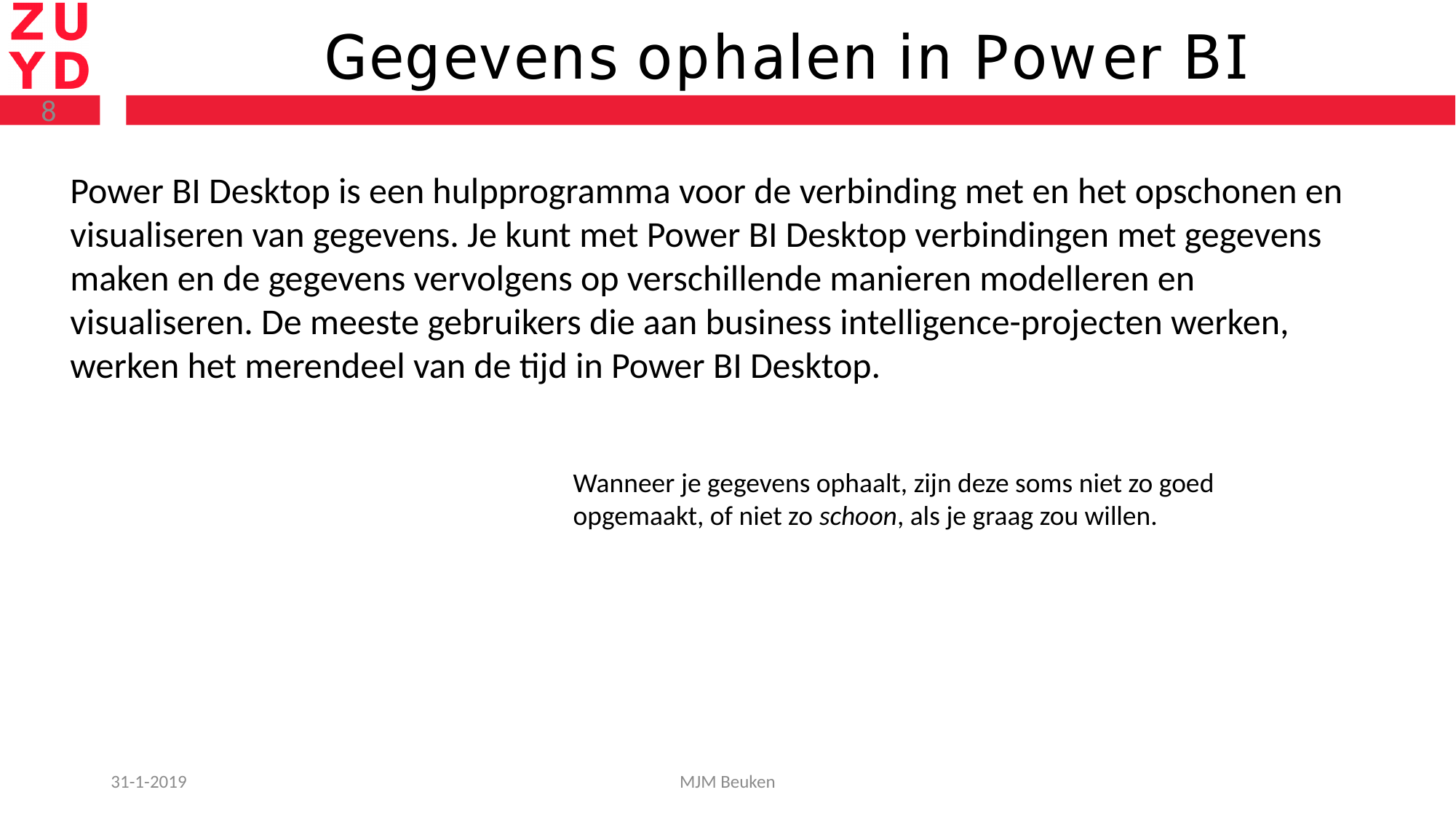

# Gegevens ophalen in Power BI
8
Power BI Desktop is een hulpprogramma voor de verbinding met en het opschonen en visualiseren van gegevens. Je kunt met Power BI Desktop verbindingen met gegevens maken en de gegevens vervolgens op verschillende manieren modelleren en visualiseren. De meeste gebruikers die aan business intelligence-projecten werken, werken het merendeel van de tijd in Power BI Desktop.
Wanneer je gegevens ophaalt, zijn deze soms niet zo goed opgemaakt, of niet zo schoon, als je graag zou willen.
31-1-2019
MJM Beuken